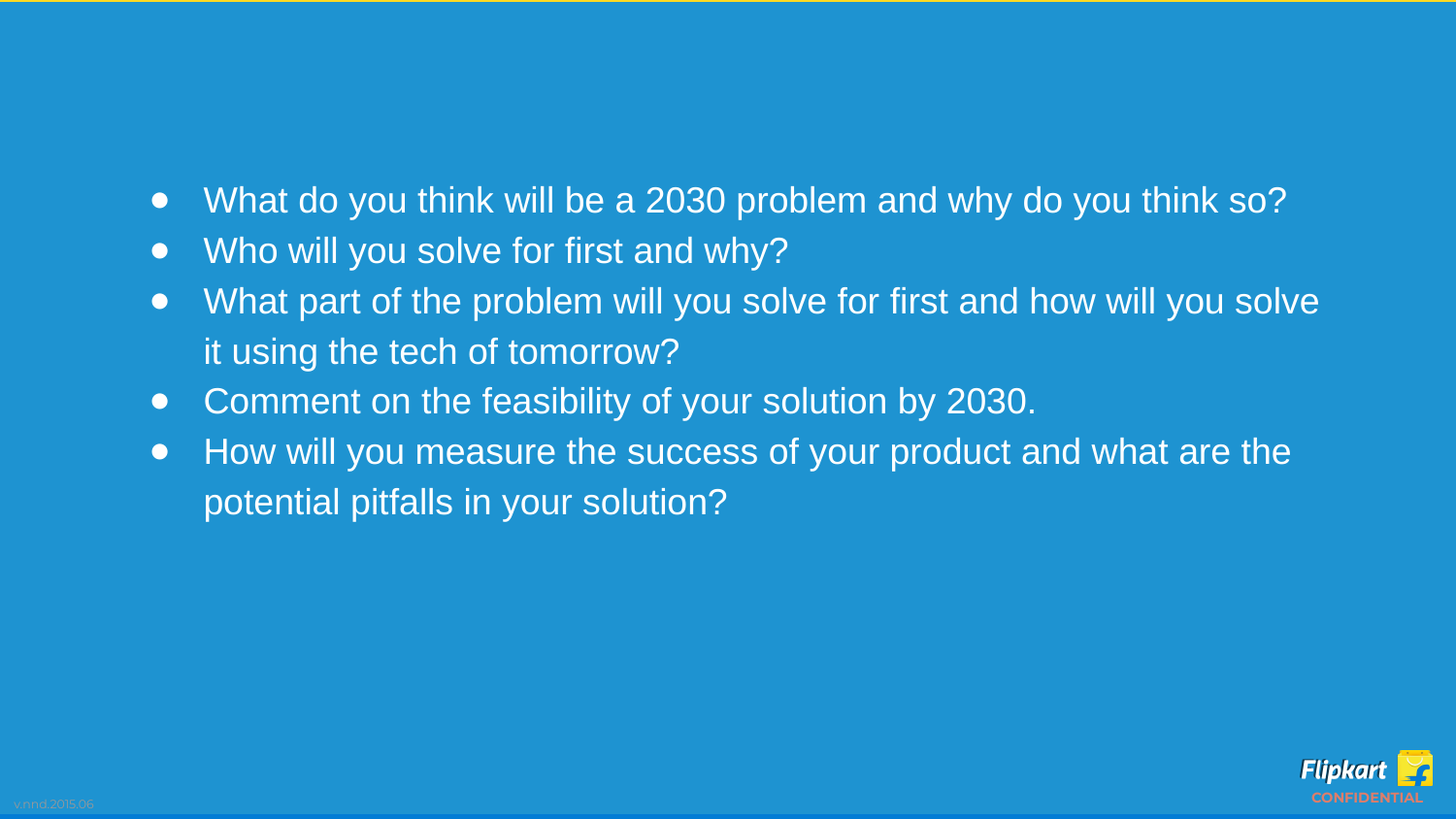

What do you think will be a 2030 problem and why do you think so?
Who will you solve for first and why?
What part of the problem will you solve for first and how will you solve it using the tech of tomorrow?
Comment on the feasibility of your solution by 2030.
How will you measure the success of your product and what are the potential pitfalls in your solution?